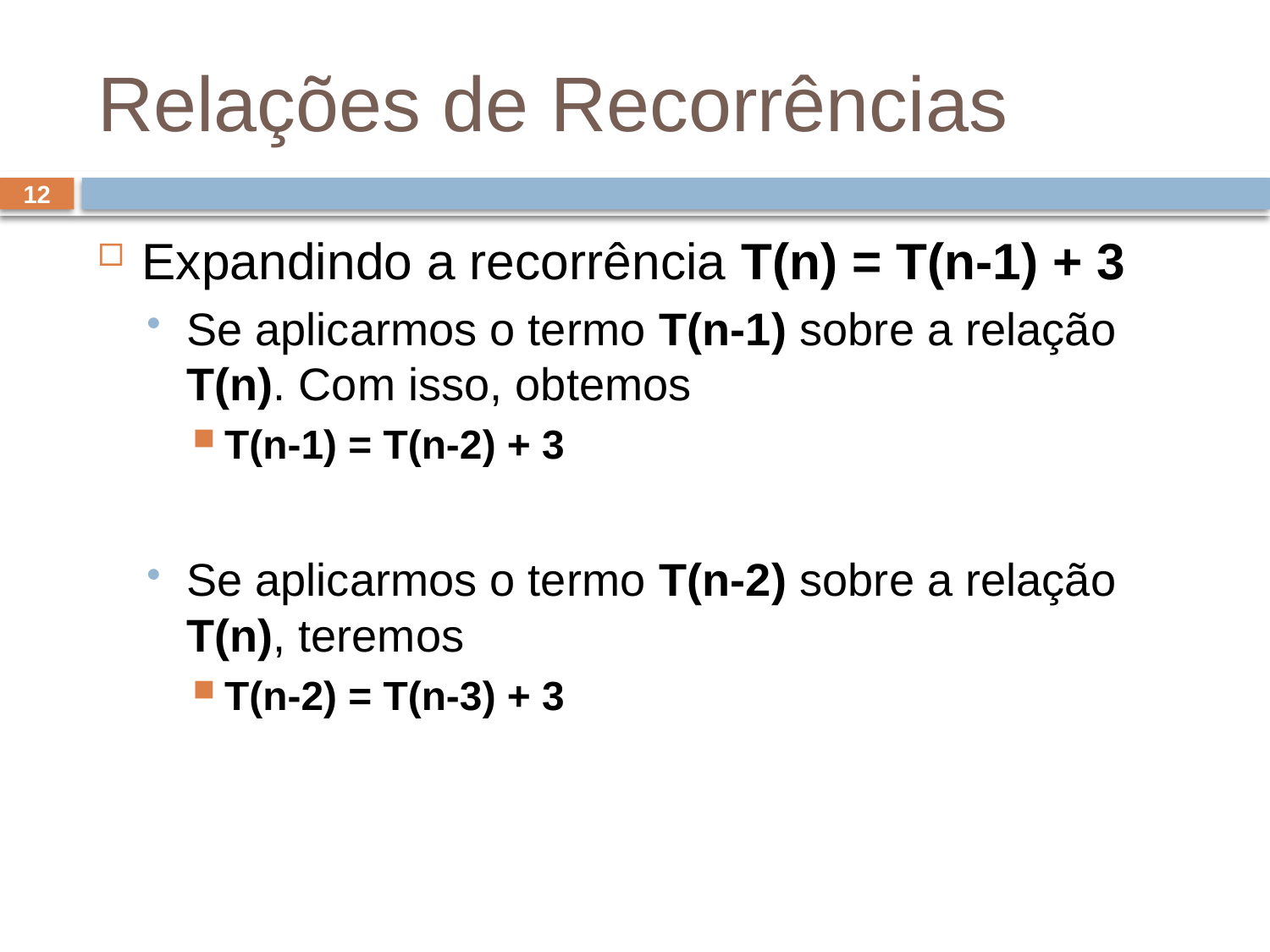

# Relações de Recorrências
12
Expandindo a recorrência T(n) = T(n-1) + 3
Se aplicarmos o termo T(n-1) sobre a relação T(n). Com isso, obtemos
T(n-1) = T(n-2) + 3

Se aplicarmos o termo T(n-2) sobre a relação T(n), teremos
T(n-2) = T(n-3) + 3